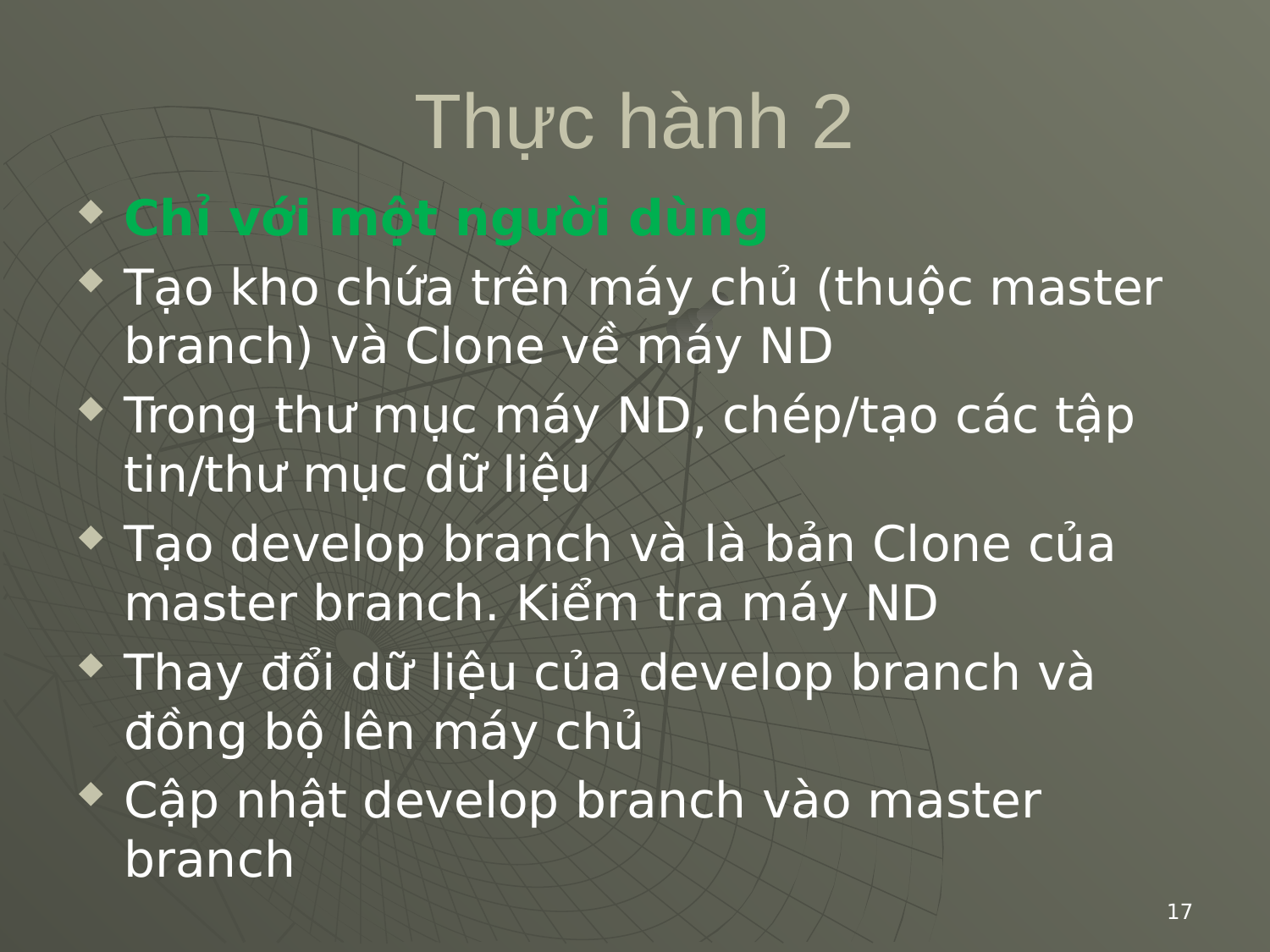

# Thực hành 2
Chỉ với một người dùng
Tạo kho chứa trên máy chủ (thuộc master branch) và Clone về máy ND
Trong thư mục máy ND, chép/tạo các tập tin/thư mục dữ liệu
Tạo develop branch và là bản Clone của master branch. Kiểm tra máy ND
Thay đổi dữ liệu của develop branch và đồng bộ lên máy chủ
Cập nhật develop branch vào master branch
17